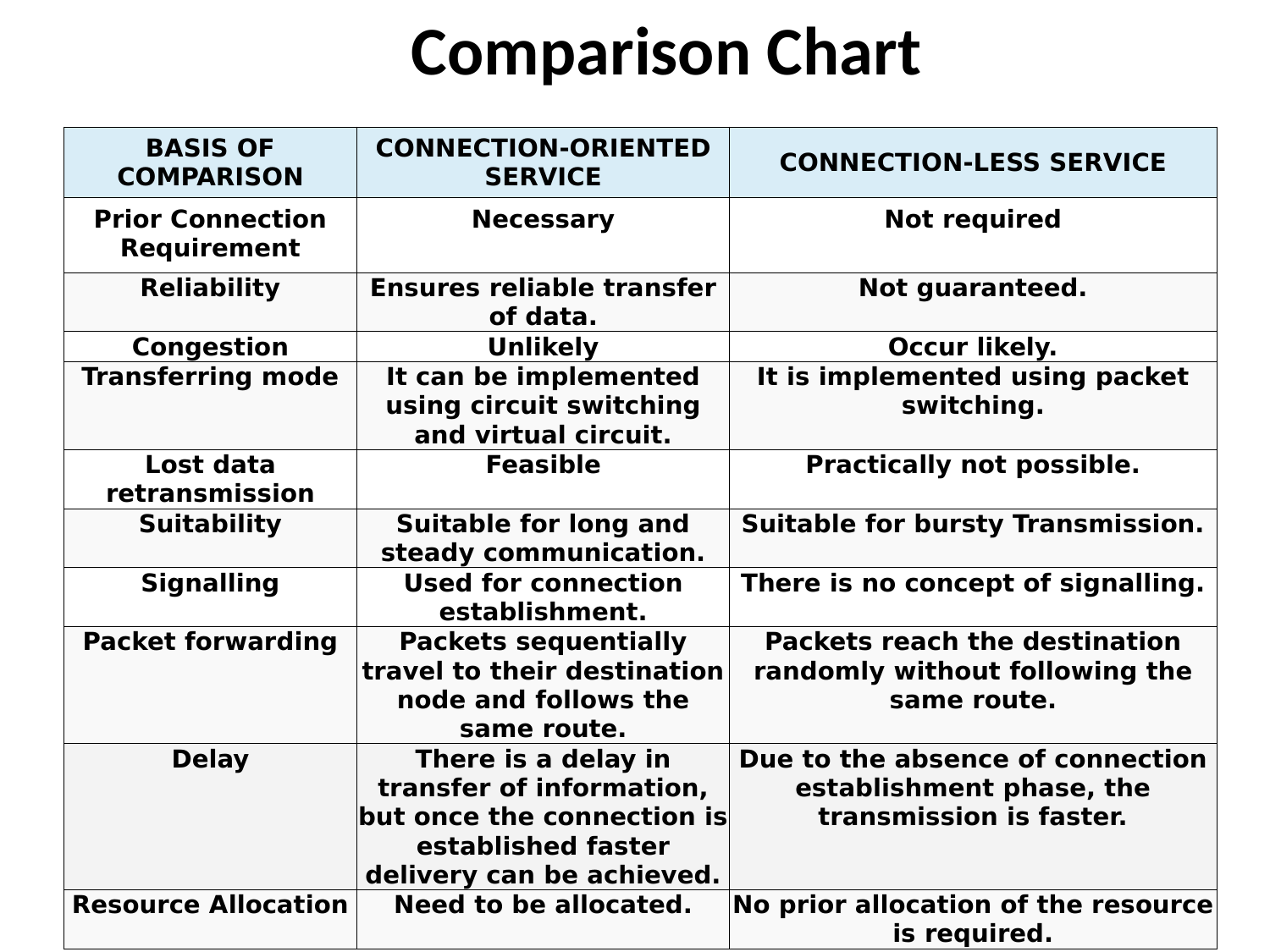

# Comparison Chart
| BASIS OF COMPARISON | CONNECTION-ORIENTED SERVICE | CONNECTION-LESS SERVICE |
| --- | --- | --- |
| Prior Connection Requirement | Necessary | Not required |
| Reliability | Ensures reliable transfer of data. | Not guaranteed. |
| Congestion | Unlikely | Occur likely. |
| Transferring mode | It can be implemented using circuit switching and virtual circuit. | It is implemented using packet switching. |
| Lost data retransmission | Feasible | Practically not possible. |
| Suitability | Suitable for long and steady communication. | Suitable for bursty Transmission. |
| Signalling | Used for connection establishment. | There is no concept of signalling. |
| Packet forwarding | Packets sequentially travel to their destination node and follows the same route. | Packets reach the destination randomly without following the same route. |
| Delay | There is a delay in transfer of information, but once the connection is established faster delivery can be achieved. | Due to the absence of connection establishment phase, the transmission is faster. |
| Resource Allocation | Need to be allocated. | No prior allocation of the resource is required. |